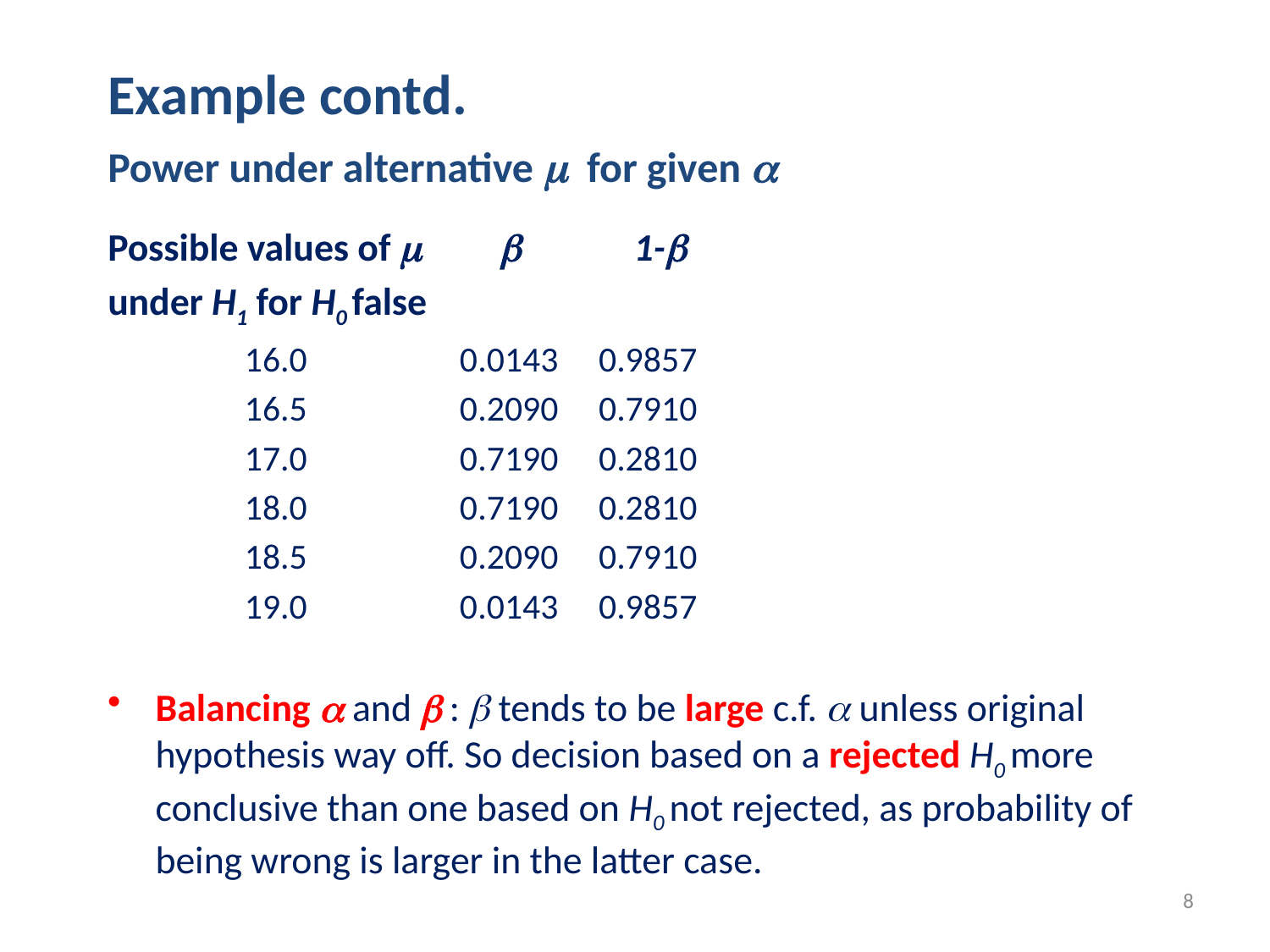

Example contd.
Power under alternative μ  for given α
Possible values of μ         β             1-β
under H1 for H0 false
                 16.0                   0.0143     0.9857
                 16.5                   0.2090     0.7910
                 17.0                   0.7190     0.2810
                 18.0                   0.7190     0.2810
                 18.5                   0.2090     0.7910
                 19.0                   0.0143     0.9857

Balancing α and β : β tends to be large c.f. α unless original hypothesis way off. So decision based on a rejected H0 more conclusive than one based on H0 not rejected, as probability of being wrong is larger in the latter case.
8